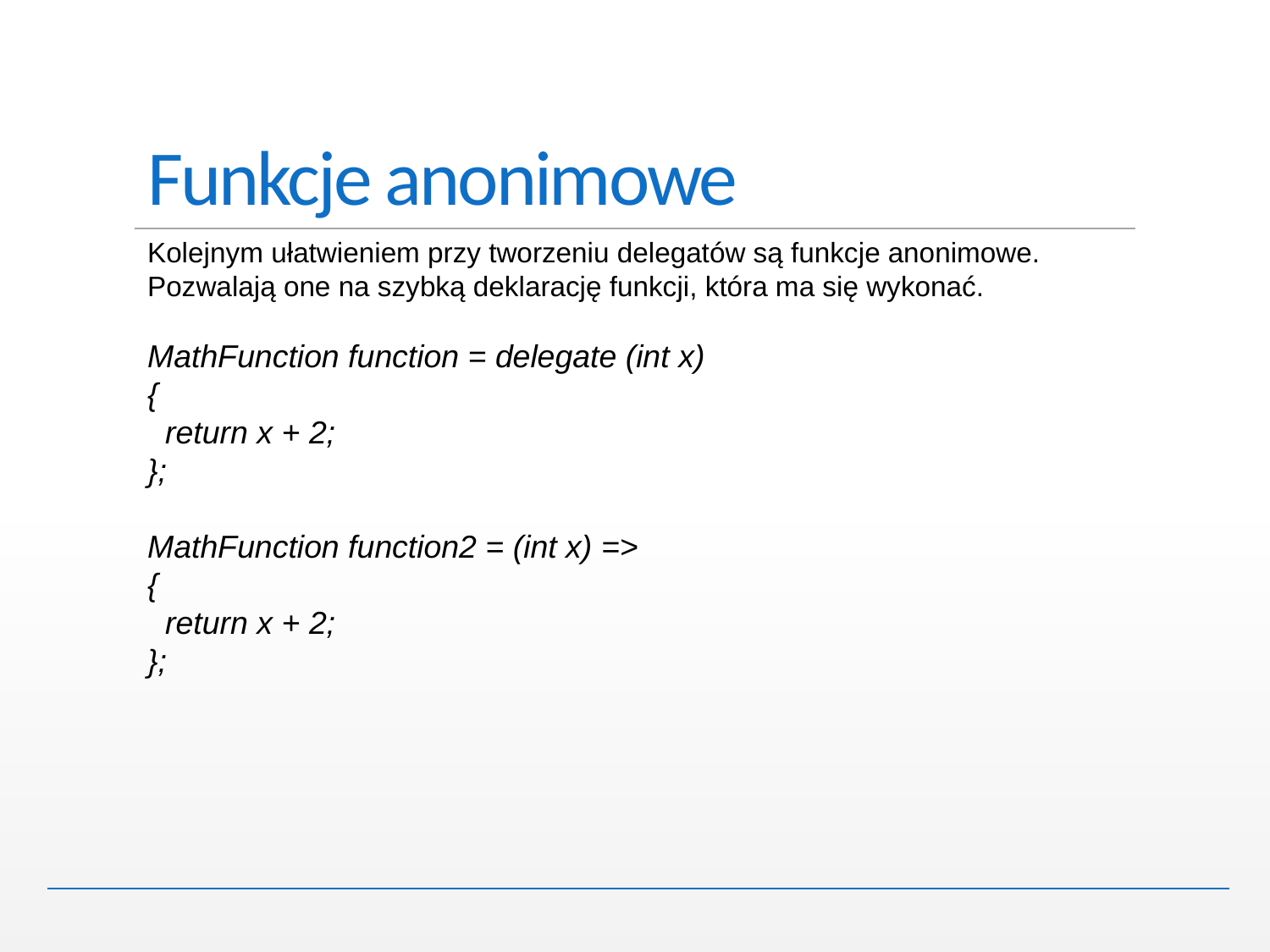

# Funkcje anonimowe
Kolejnym ułatwieniem przy tworzeniu delegatów są funkcje anonimowe.
Pozwalają one na szybką deklarację funkcji, która ma się wykonać.

MathFunction function = delegate (int x)
{
  return x + 2;
};

MathFunction function2 = (int x) =>
{
  return x + 2;
};